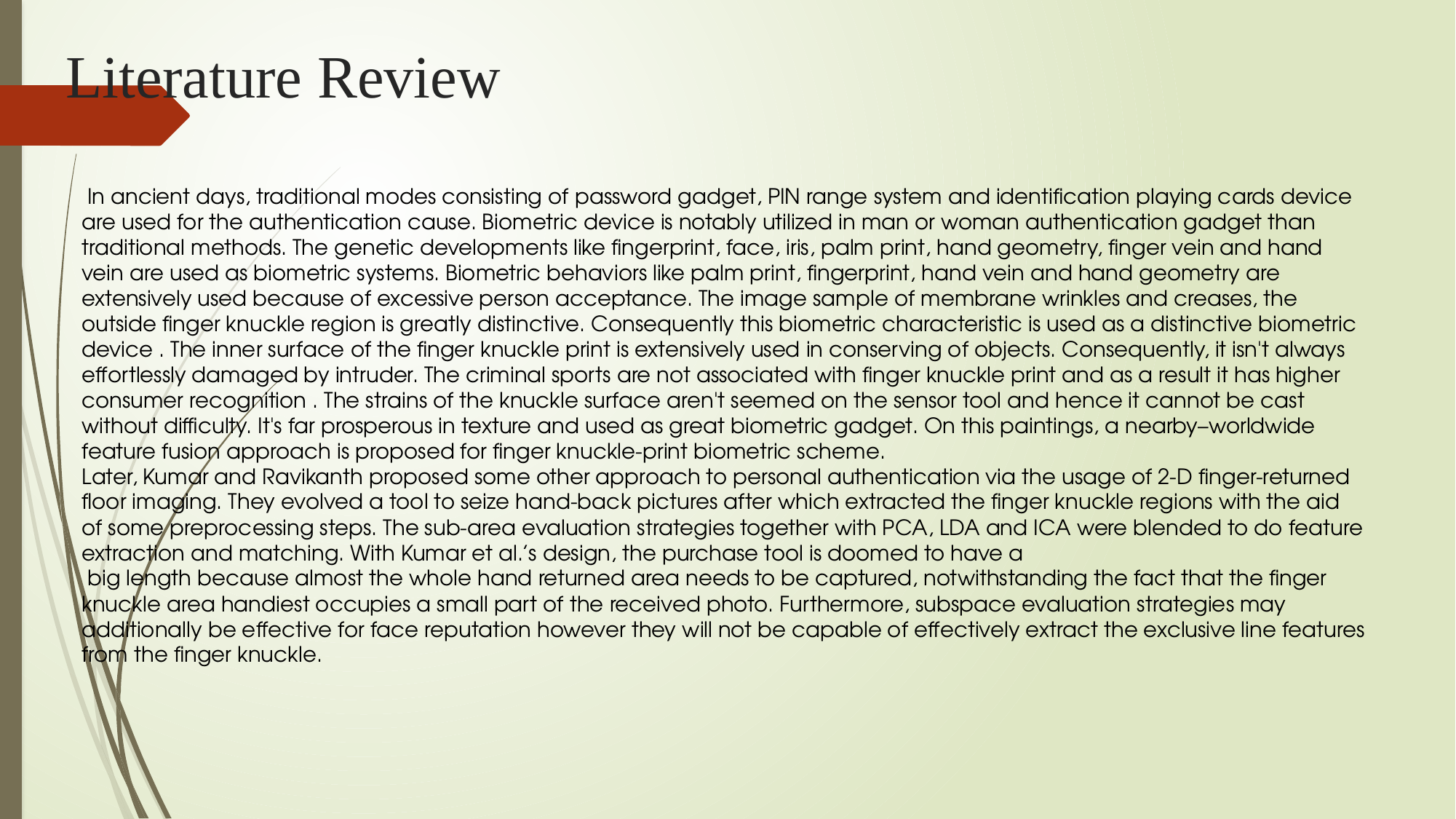

# Literature Review

 In ancient days, traditional modes consisting of password gadget, PIN range system and identification playing cards device are used for the authentication cause. Biometric device is notably utilized in man or woman authentication gadget than traditional methods. The genetic developments like fingerprint, face, iris, palm print, hand geometry, finger vein and hand vein are used as biometric systems. Biometric behaviors like palm print, fingerprint, hand vein and hand geometry are extensively used because of excessive person acceptance. The image sample of membrane wrinkles and creases, the outside finger knuckle region is greatly distinctive. Consequently this biometric characteristic is used as a distinctive biometric device . The inner surface of the finger knuckle print is extensively used in conserving of objects. Consequently, it isn't always effortlessly damaged by intruder. The criminal sports are not associated with finger knuckle print and as a result it has higher consumer recognition . The strains of the knuckle surface aren't seemed on the sensor tool and hence it cannot be cast without difficulty. It's far prosperous in texture and used as great biometric gadget. On this paintings, a nearby–worldwide feature fusion approach is proposed for finger knuckle-print biometric scheme.
Later, Kumar and Ravikanth proposed some other approach to personal authentication via the usage of 2-D finger-returned floor imaging. They evolved a tool to seize hand-back pictures after which extracted the finger knuckle regions with the aid of some preprocessing steps. The sub-area evaluation strategies together with PCA, LDA and ICA were blended to do feature extraction and matching. With Kumar et al.’s design, the purchase tool is doomed to have a
 big length because almost the whole hand returned area needs to be captured, notwithstanding the fact that the finger knuckle area handiest occupies a small part of the received photo. Furthermore, subspace evaluation strategies may additionally be effective for face reputation however they will not be capable of effectively extract the exclusive line features from the finger knuckle.